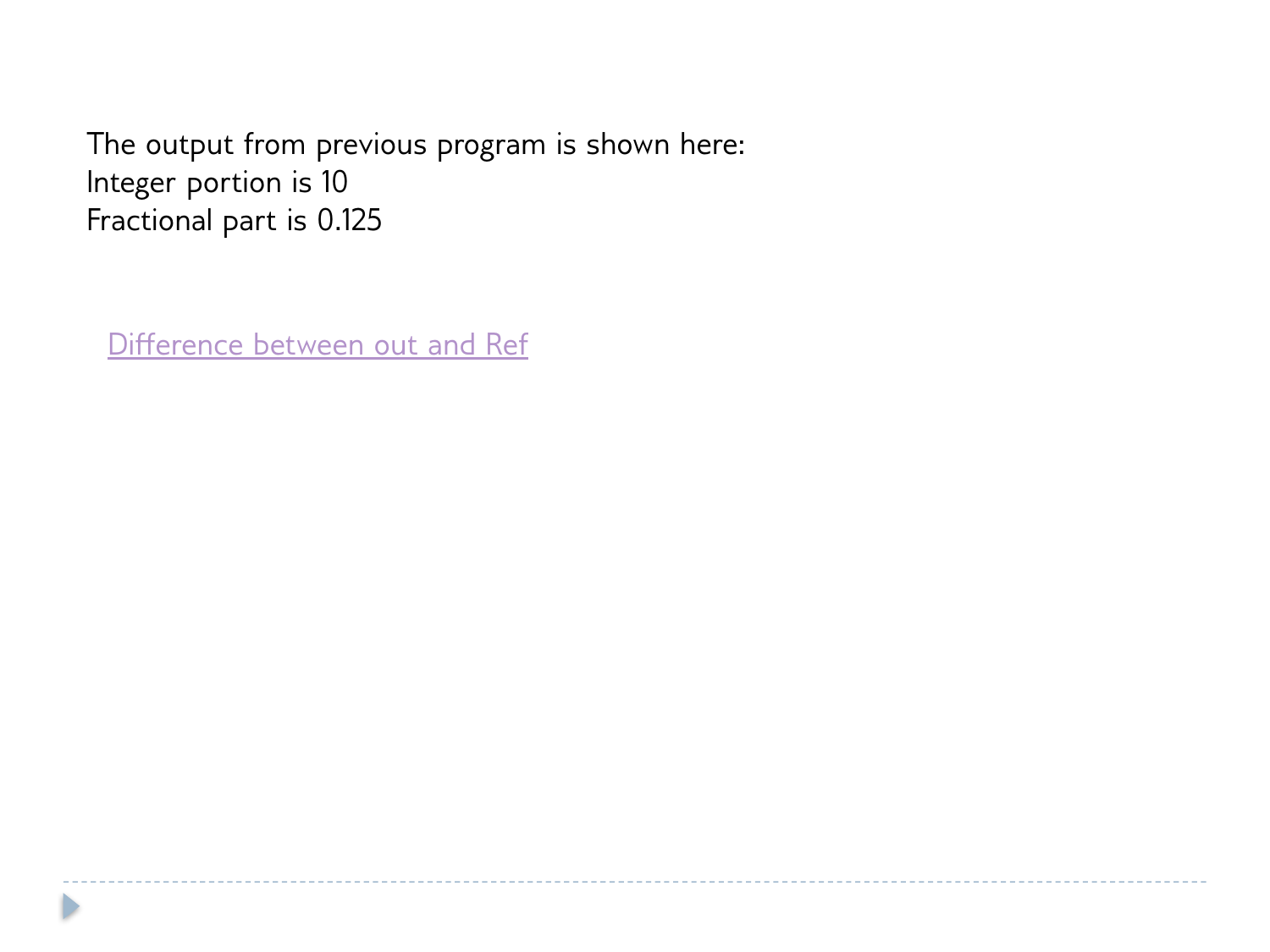

The output from previous program is shown here:
Integer portion is 10
Fractional part is 0.125
Difference between out and Ref